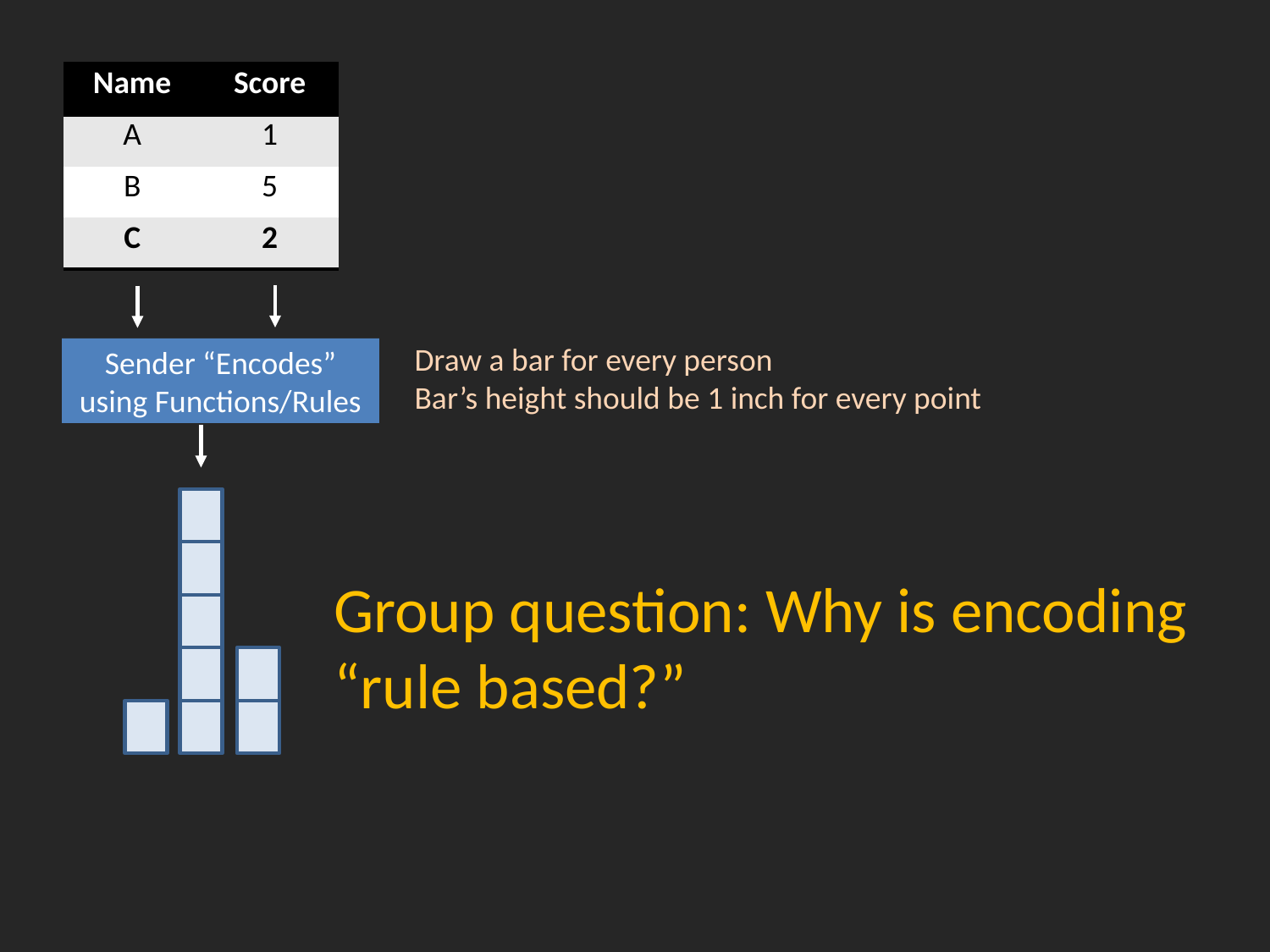

| Name | Score |
| --- | --- |
| A | 1 |
| B | 5 |
| C | 2 |
Draw a bar for every person
Bar’s height should be 1 inch for every point
Sender “Encodes” using Functions/Rules

Group question: Why is encoding “rule based?”